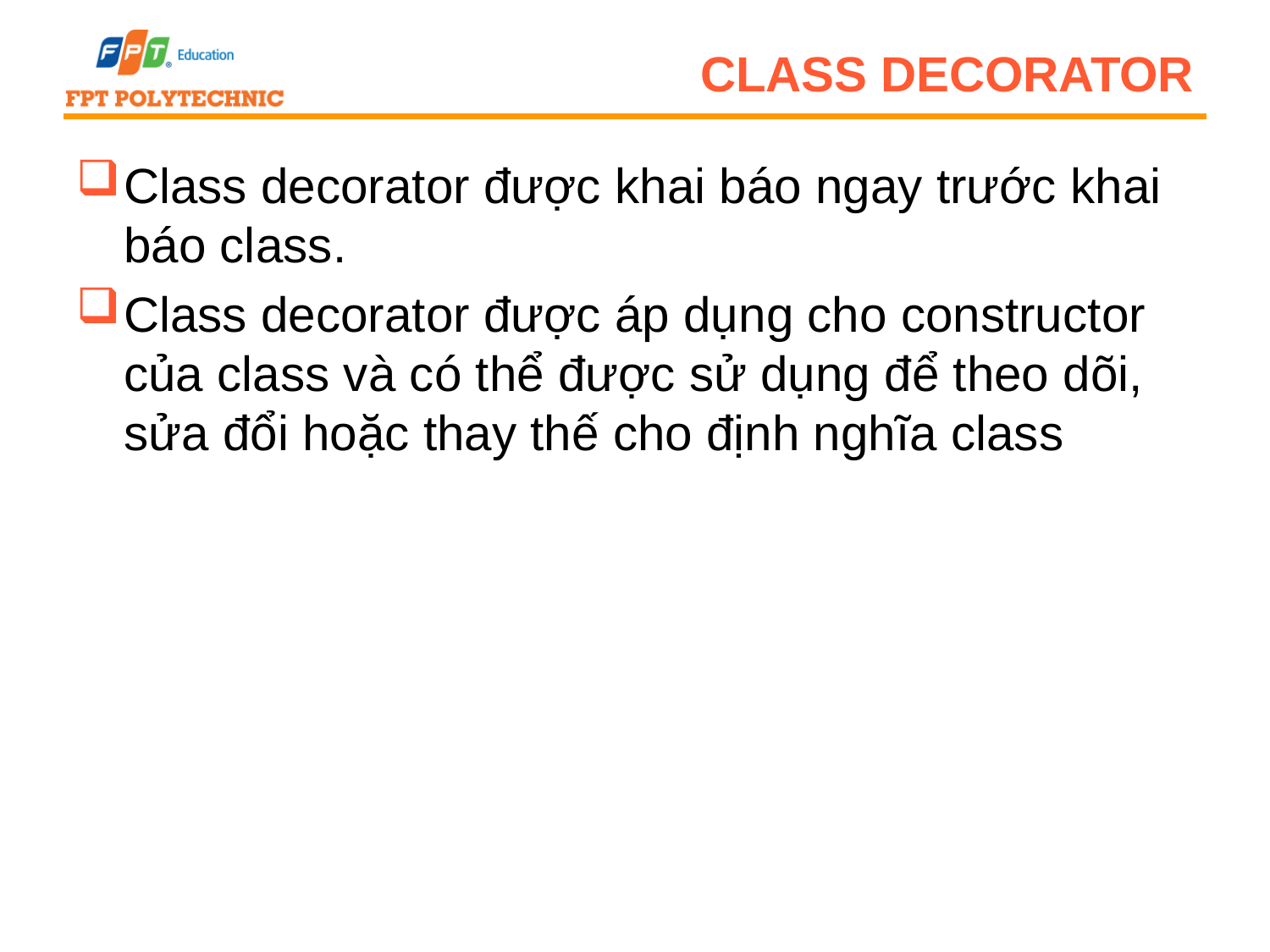

# Class decorator
Class decorator được khai báo ngay trước khai báo class.
Class decorator được áp dụng cho constructor của class và có thể được sử dụng để theo dõi, sửa đổi hoặc thay thế cho định nghĩa class